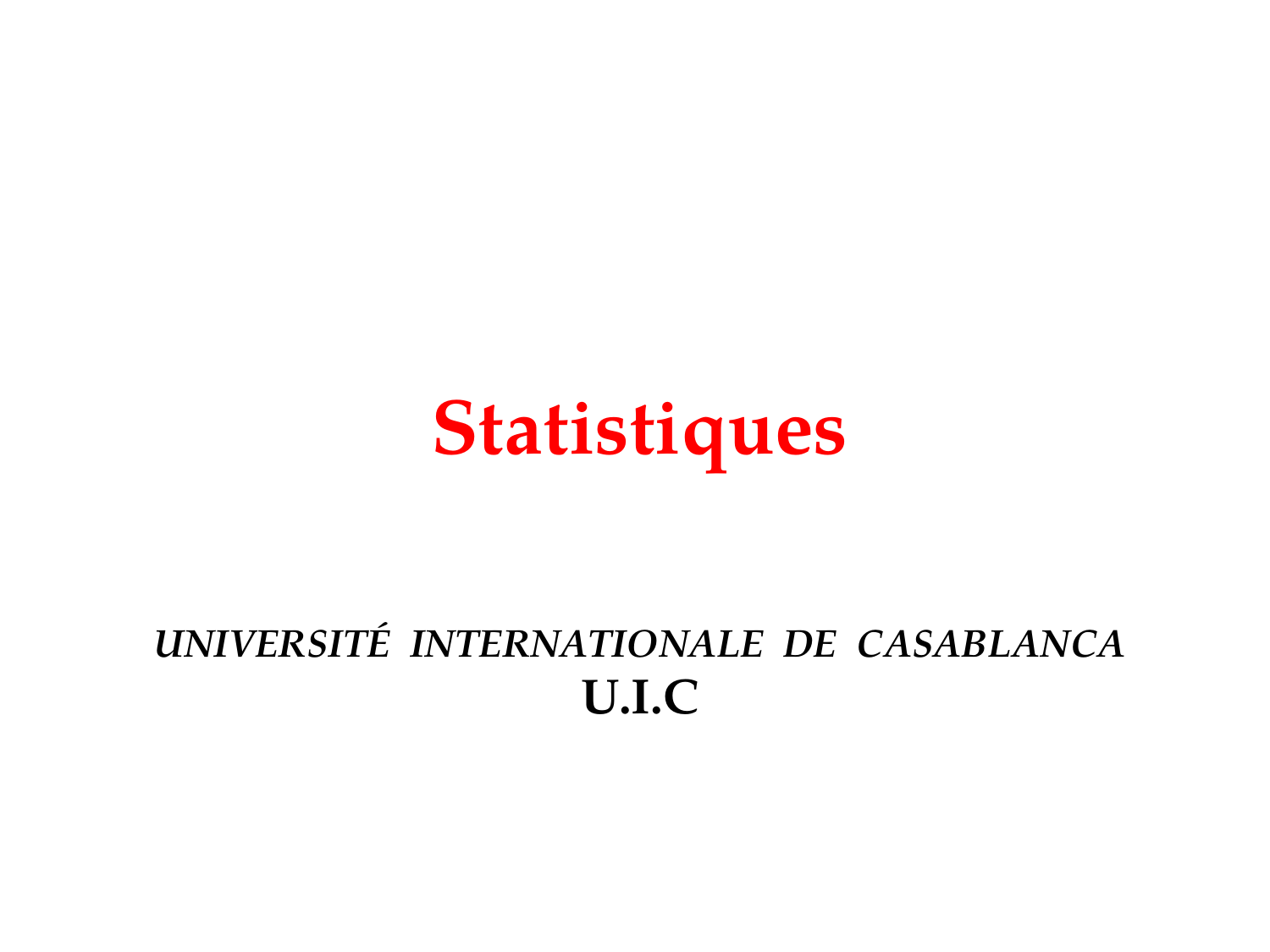

Statistiques
# Université  internationale  de  CASABLANCA U.I.C